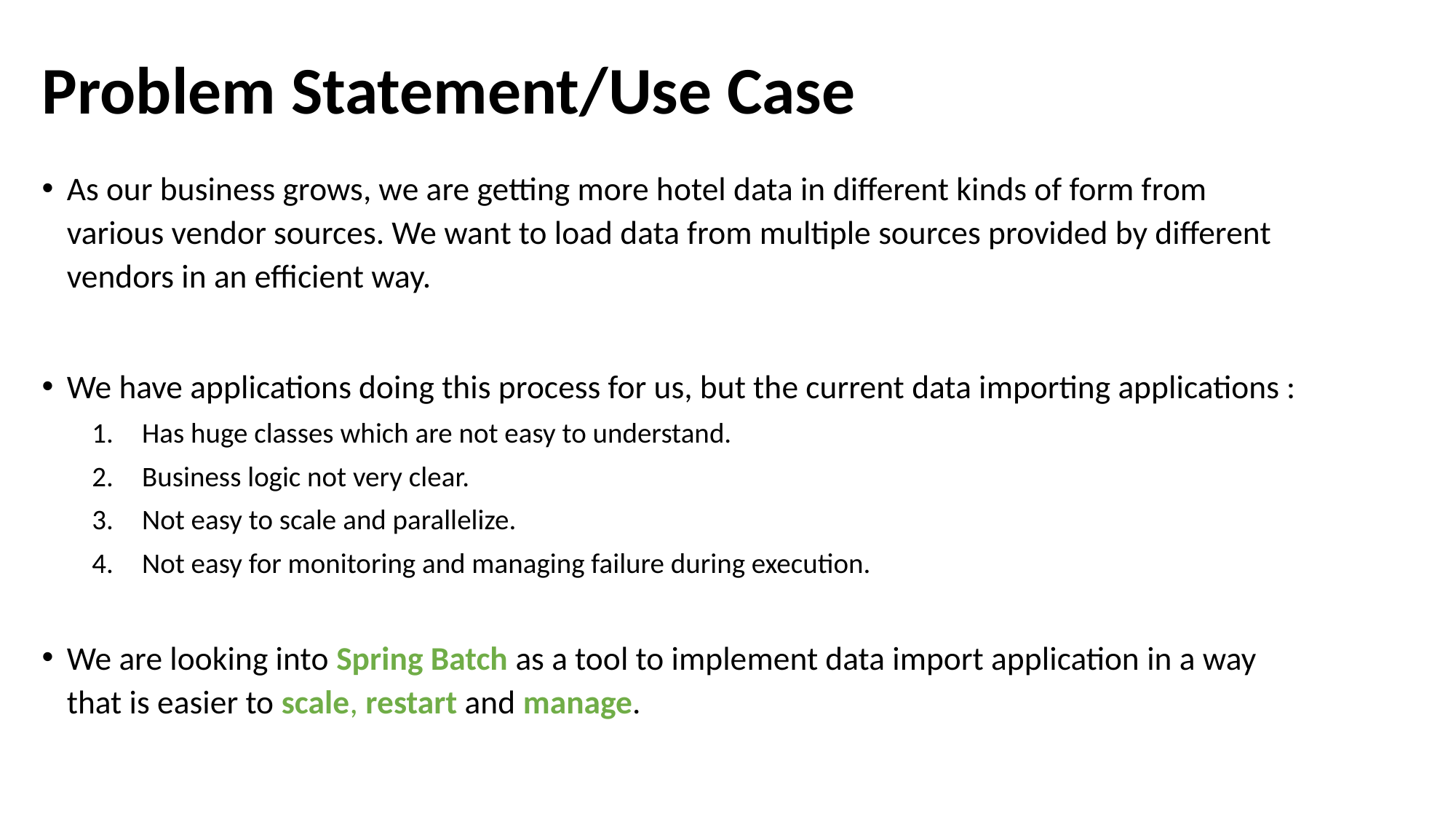

# Problem Statement/Use Case
As our business grows, we are getting more hotel data in different kinds of form from various vendor sources. We want to load data from multiple sources provided by different vendors in an efficient way.

We have applications doing this process for us, but the current data importing applications :
Has huge classes which are not easy to understand.
Business logic not very clear.
Not easy to scale and parallelize.
Not easy for monitoring and managing failure during execution.

We are looking into Spring Batch as a tool to implement data import application in a way that is easier to scale, restart and manage.